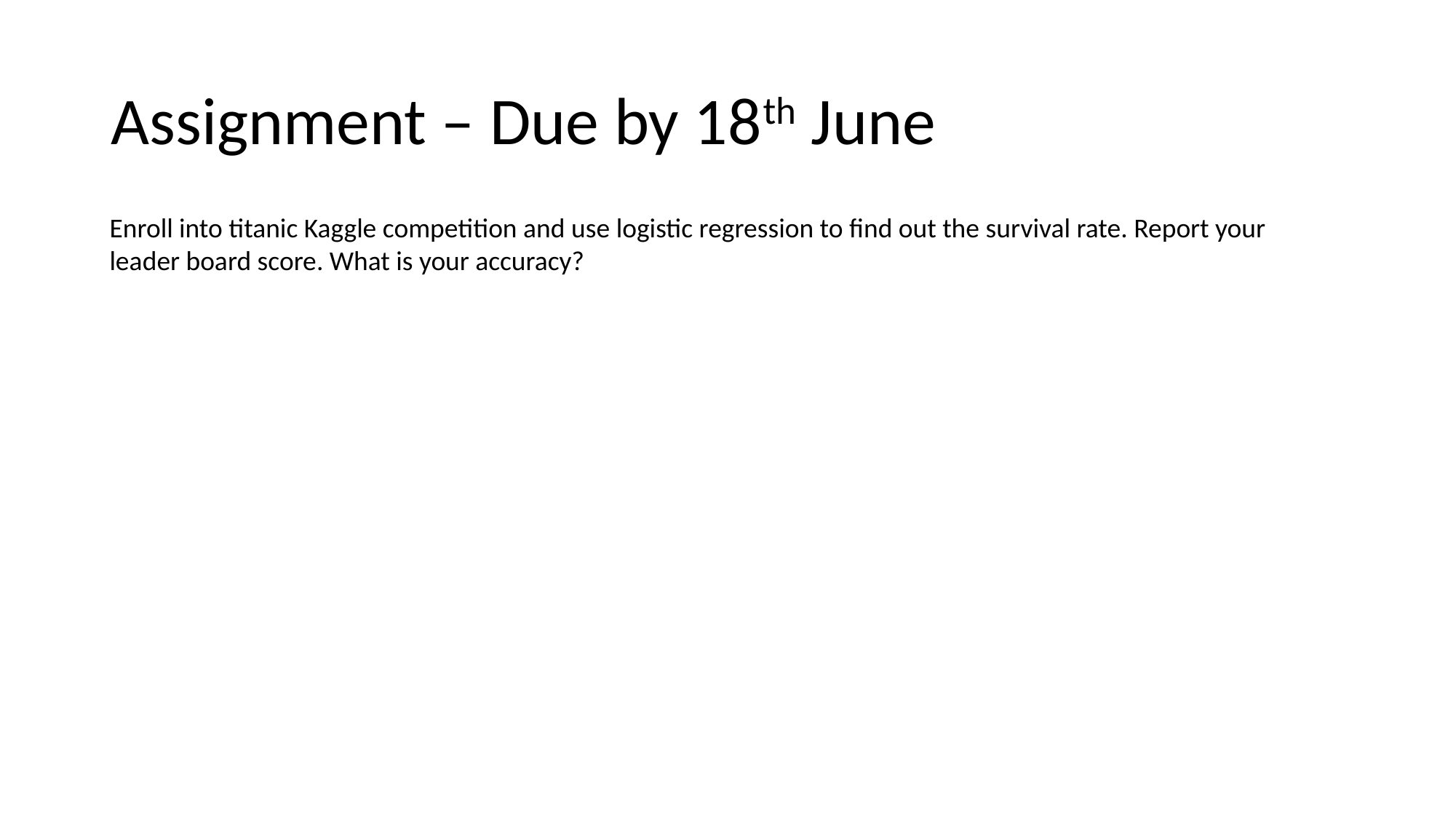

# Assignment – Due by 18th June
Enroll into titanic Kaggle competition and use logistic regression to find out the survival rate. Report your leader board score. What is your accuracy?